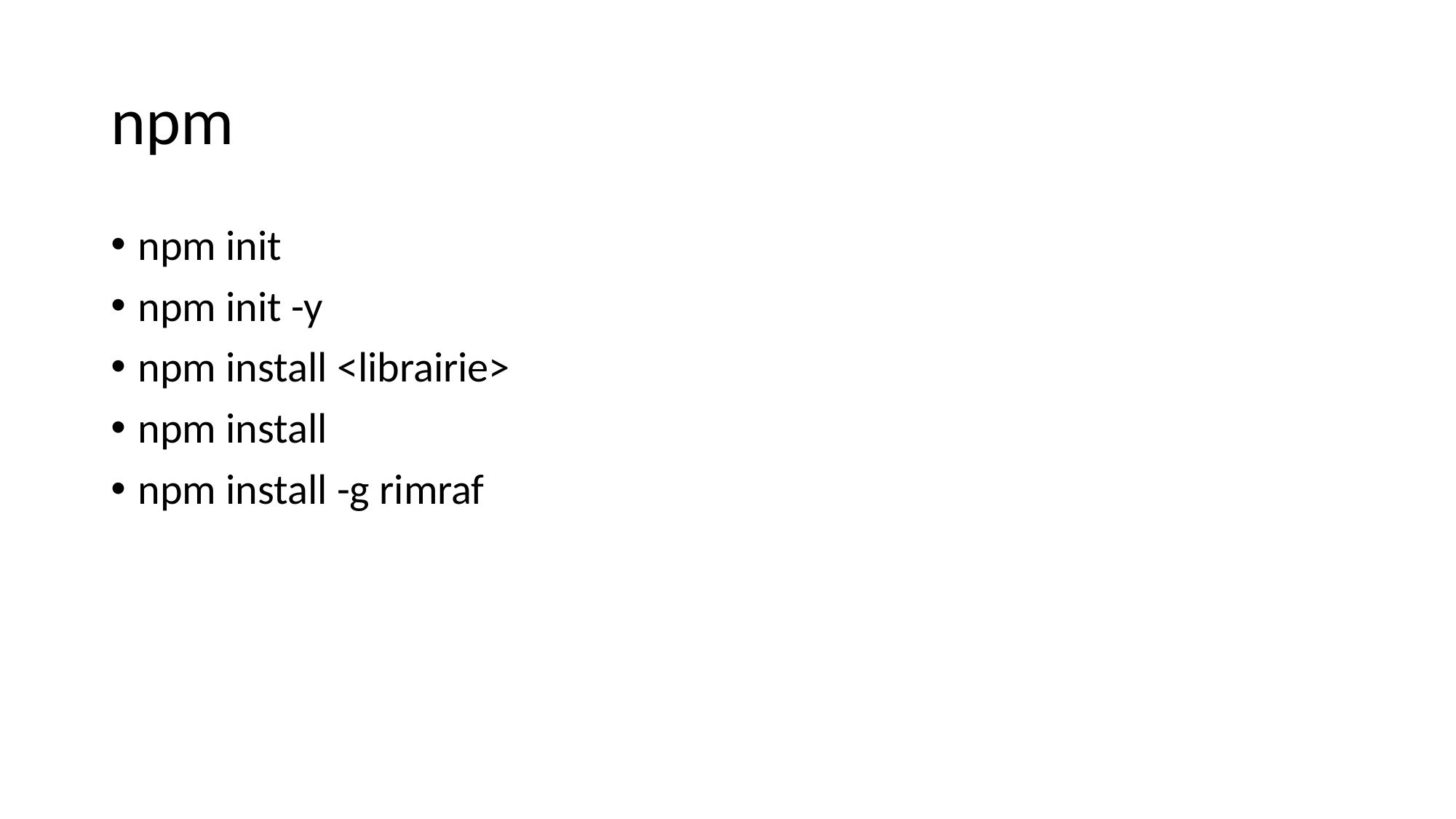

# npm
npm init
npm init -y
npm install <librairie>
npm install
npm install -g rimraf